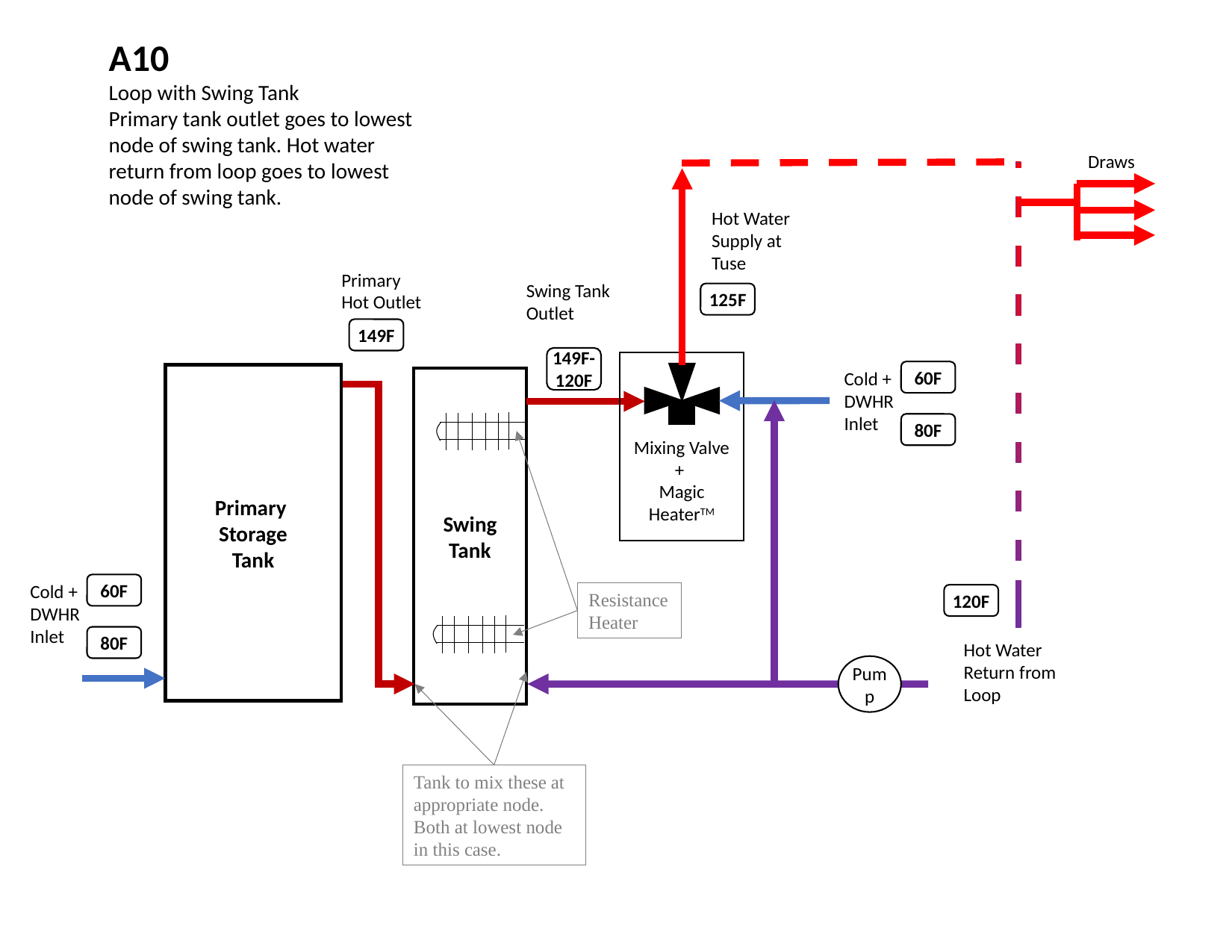

A10
Loop with Swing Tank
Primary tank outlet goes to lowest node of swing tank. Hot water return from loop goes to lowest node of swing tank.
Draws

Hot Water Supply at Tuse
Primary
Hot Outlet
Swing Tank
Outlet
125F
149F
149F-120F

Mixing Valve +
Magic HeaterTM
Cold + DWHR Inlet
60F

Primary
Storage
Tank

Swing
Tank

80F
Cold + DWHR Inlet
60F
Resistance Heater
120F

80F
Hot Water Return from Loop
Pump

Tank to mix these at appropriate node.
Both at lowest node in this case.